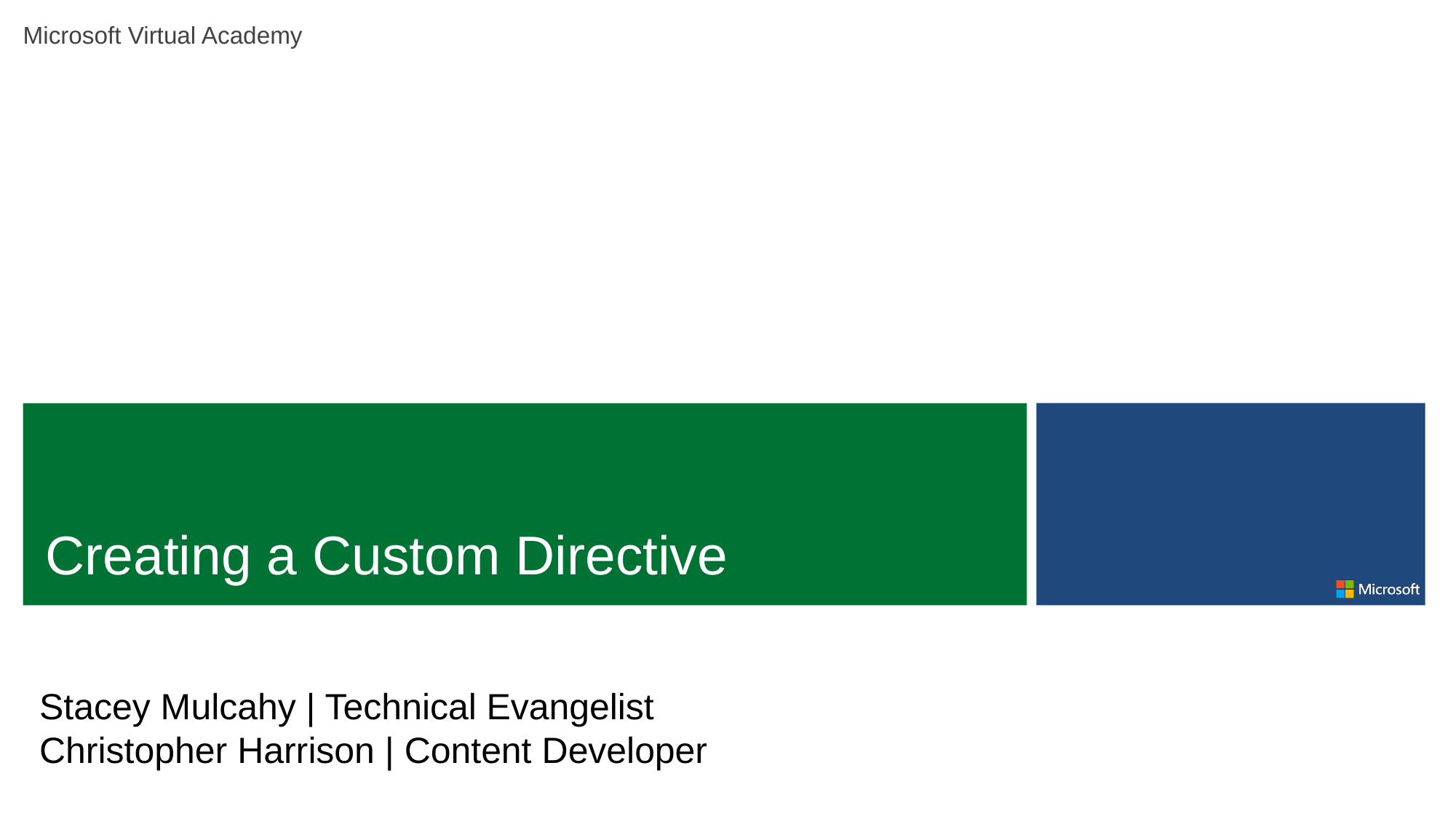

Creating a Custom Directive
Stacey Mulcahy | Technical Evangelist
Christopher Harrison | Content Developer